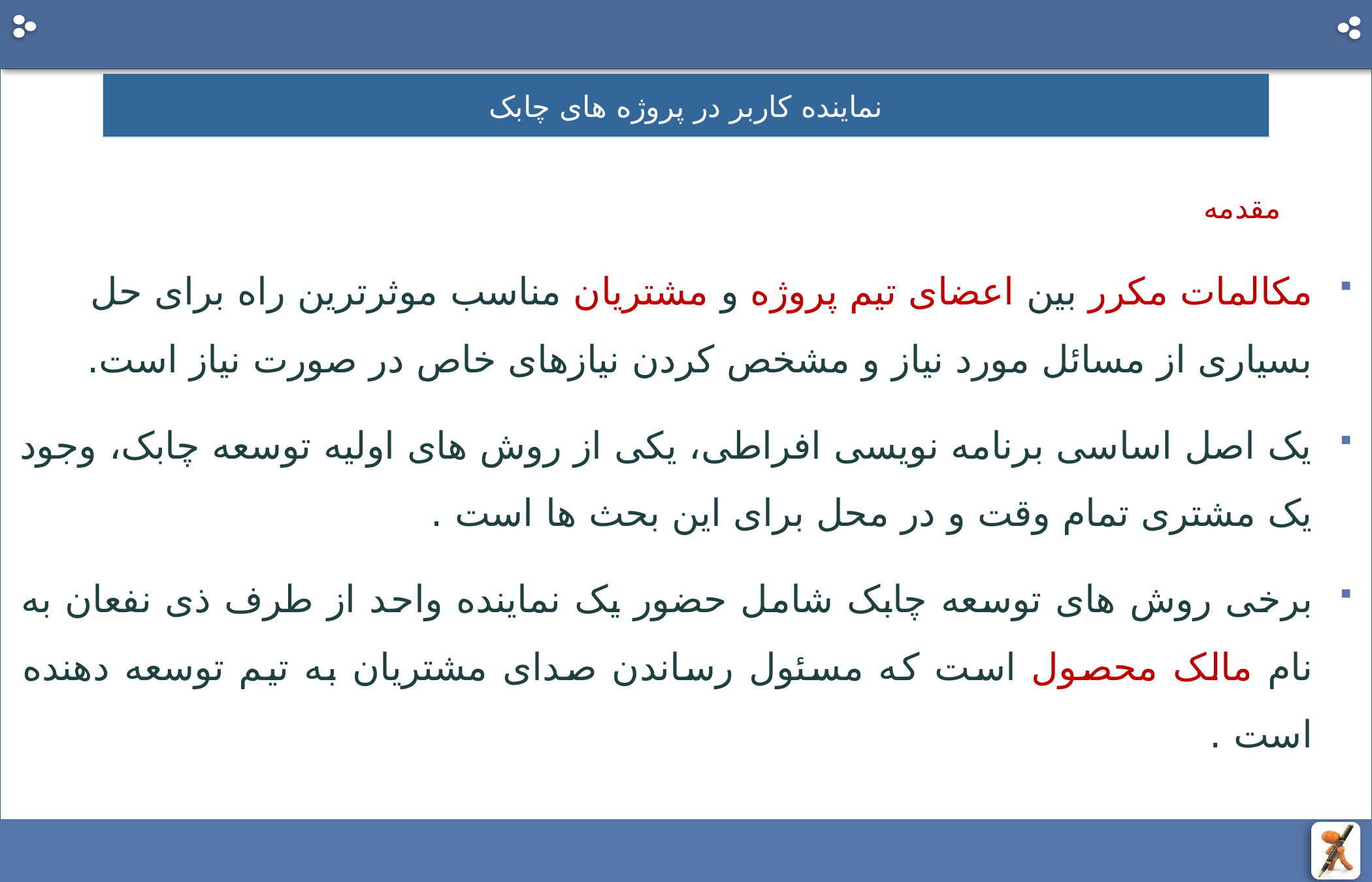

# نماینده کاربر در پروژه های چابک
      مقدمه
مکالمات مکرر بین اعضای تیم پروژه و مشتریان مناسب موثرترین راه برای حل بسیاری از مسائل مورد نیاز و مشخص کردن نیازهای خاص در صورت نیاز است.
یک اصل اساسی برنامه نویسی افراطی، یکی از روش های اولیه توسعه چابک، وجود یک مشتری تمام وقت و در محل برای این بحث ها است .
برخی روش های توسعه چابک شامل حضور یک نماینده واحد از طرف ذی نفعان به نام مالک محصول است که مسئول رساندن صدای مشتریان به تیم توسعه دهنده است .